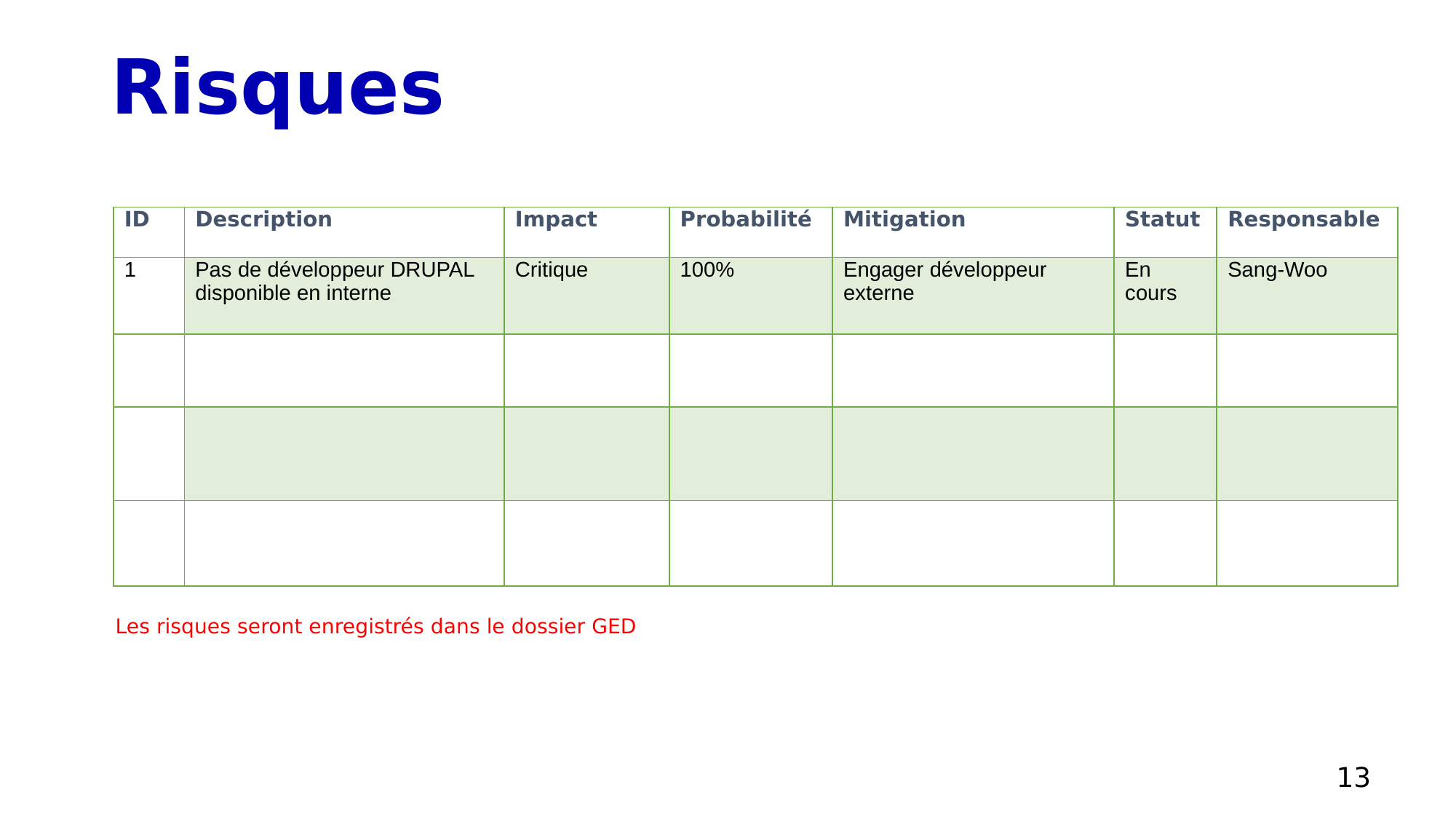

# Risques
| ID | Description | Impact | Probabilité | Mitigation | Statut | Responsable |
| --- | --- | --- | --- | --- | --- | --- |
| 1 | Pas de développeur DRUPAL disponible en interne | Critique | 100% | Engager développeur externe | En cours | Sang-Woo |
|  |  |  |  |  |  |  |
|  |  |  |  |  |  |  |
|  |  |  |  |  |  |  |
Les risques seront enregistrés dans le dossier GED
13